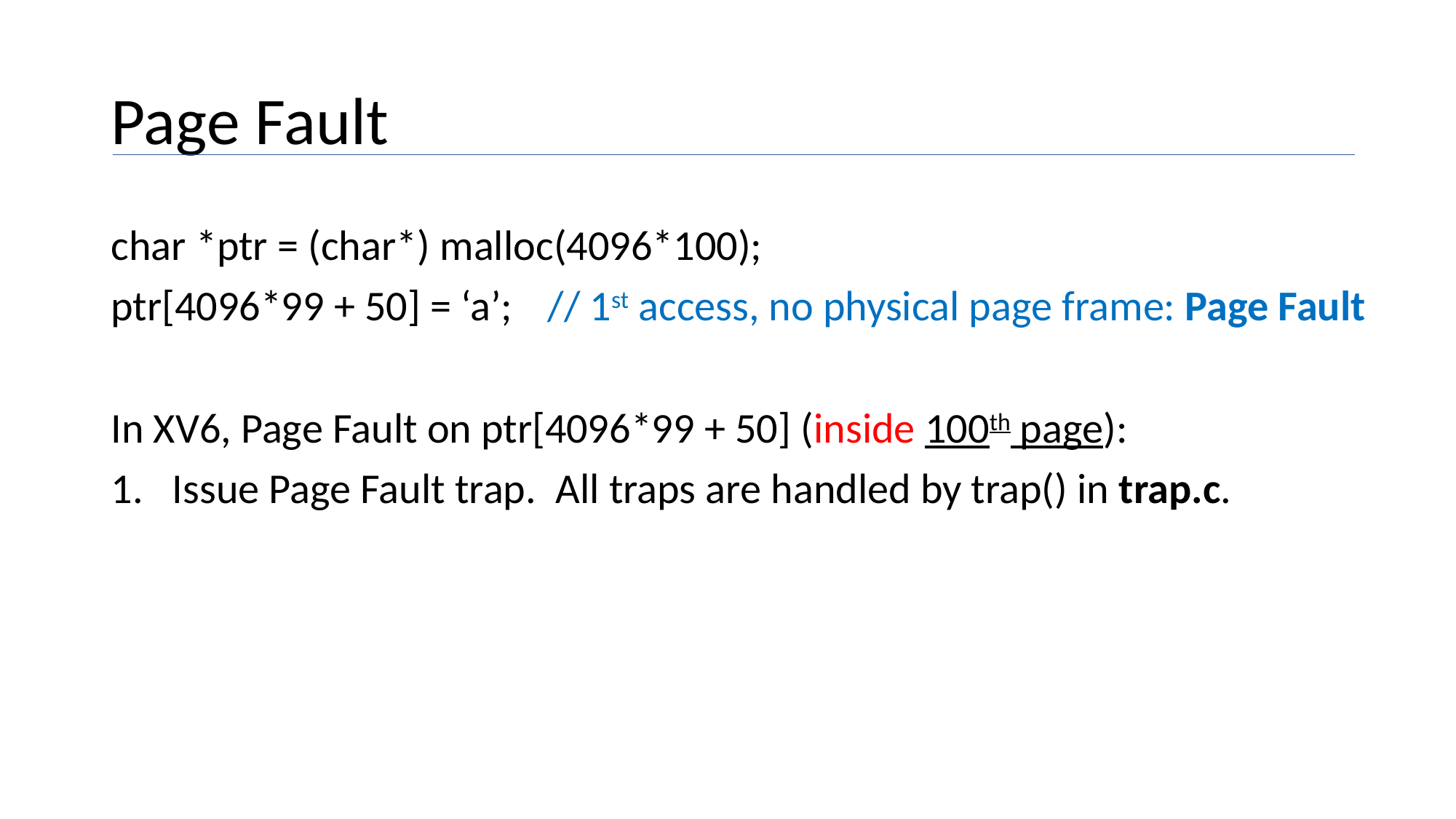

# Page Fault
char *ptr = (char*) malloc(4096*100);
ptr[4096*99 + 50] = ‘a’;	// 1st access, no physical page frame: Page Fault

In XV6, Page Fault on ptr[4096*99 + 50] (inside 100th page):
Issue Page Fault trap.  All traps are handled by trap() in trap.c.